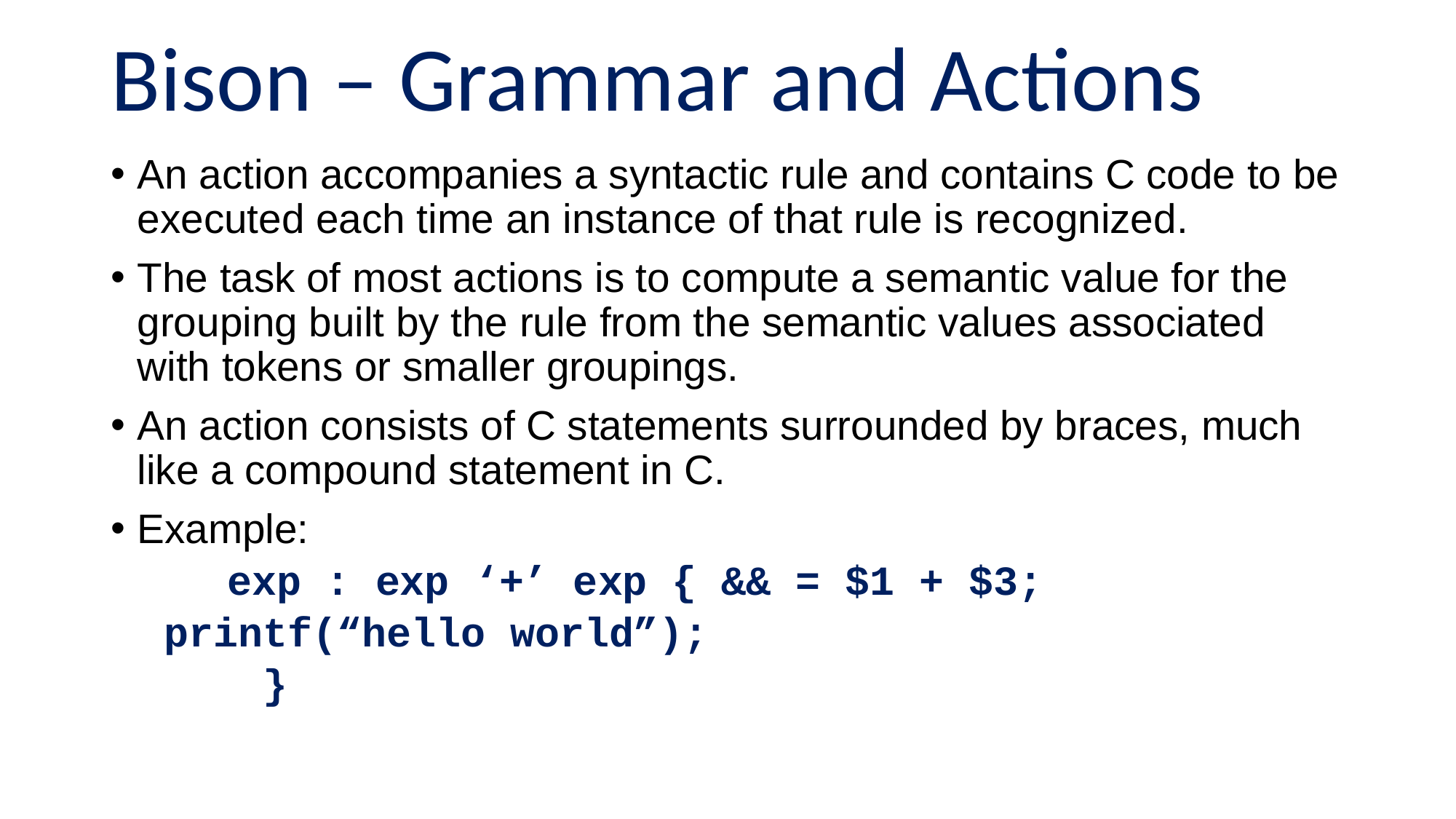

# Bison – Grammar and Actions
An action accompanies a syntactic rule and contains C code to be executed each time an instance of that rule is recognized.
The task of most actions is to compute a semantic value for the grouping built by the rule from the semantic values associated with tokens or smaller groupings.
An action consists of C statements surrounded by braces, much like a compound statement in C.
Example:
	   exp : exp ‘+’ exp { && = $1 + $3;
						printf(“hello world”);
					    }